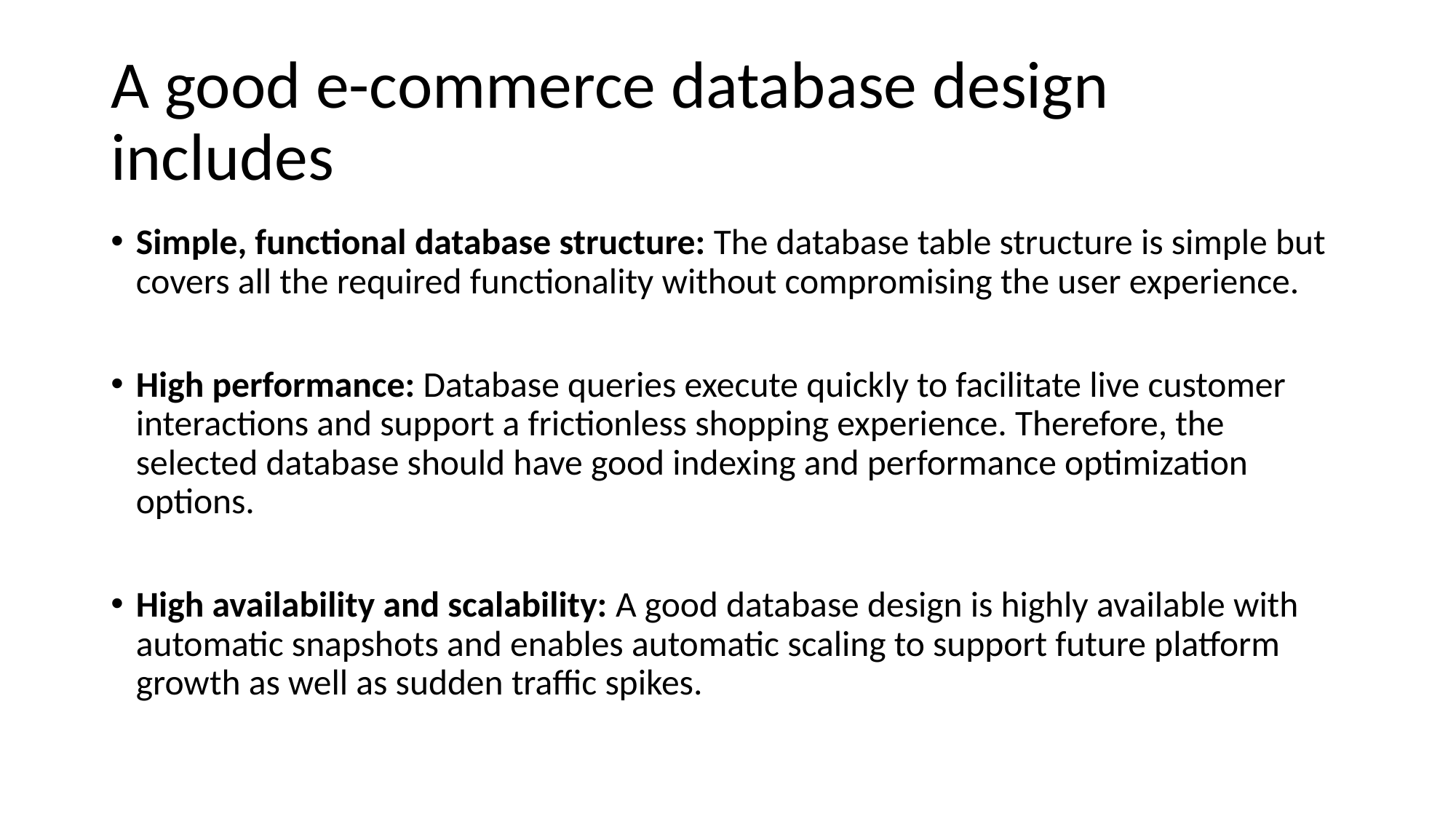

# A good e-commerce database design includes
Simple, functional database structure: The database table structure is simple but covers all the required functionality without compromising the user experience.

High performance: Database queries execute quickly to facilitate live customer interactions and support a frictionless shopping experience. Therefore, the selected database should have good indexing and performance optimization options.

High availability and scalability: A good database design is highly available with automatic snapshots and enables automatic scaling to support future platform growth as well as sudden traffic spikes.